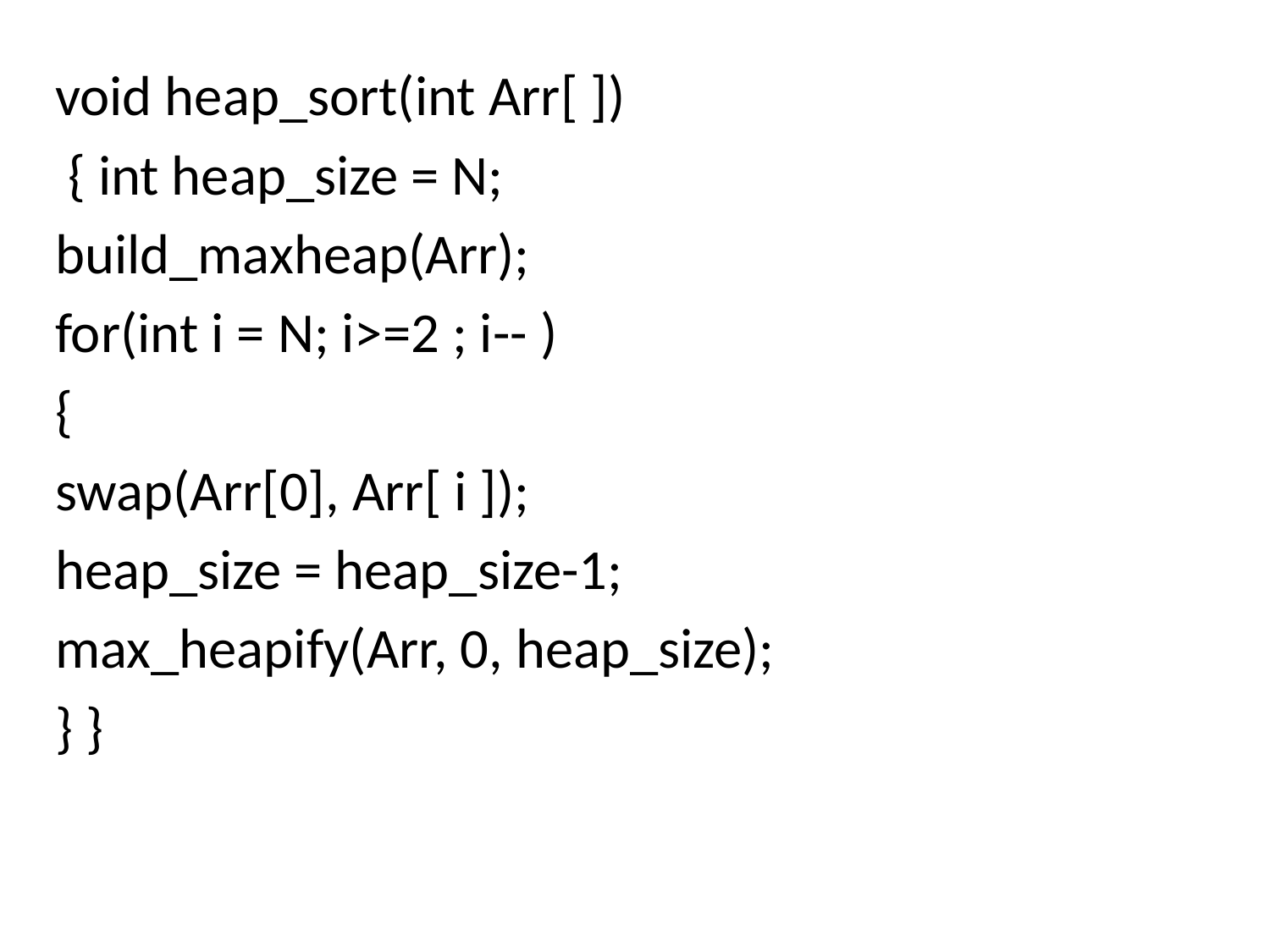

void heap_sort(int Arr[ ])
 { int heap_size = N;
build_maxheap(Arr);
for(int i = N; i>=2 ; i-- )
{
swap(Arr[0], Arr[ i ]);
heap_size = heap_size-1;
max_heapify(Arr, 0, heap_size);
} }